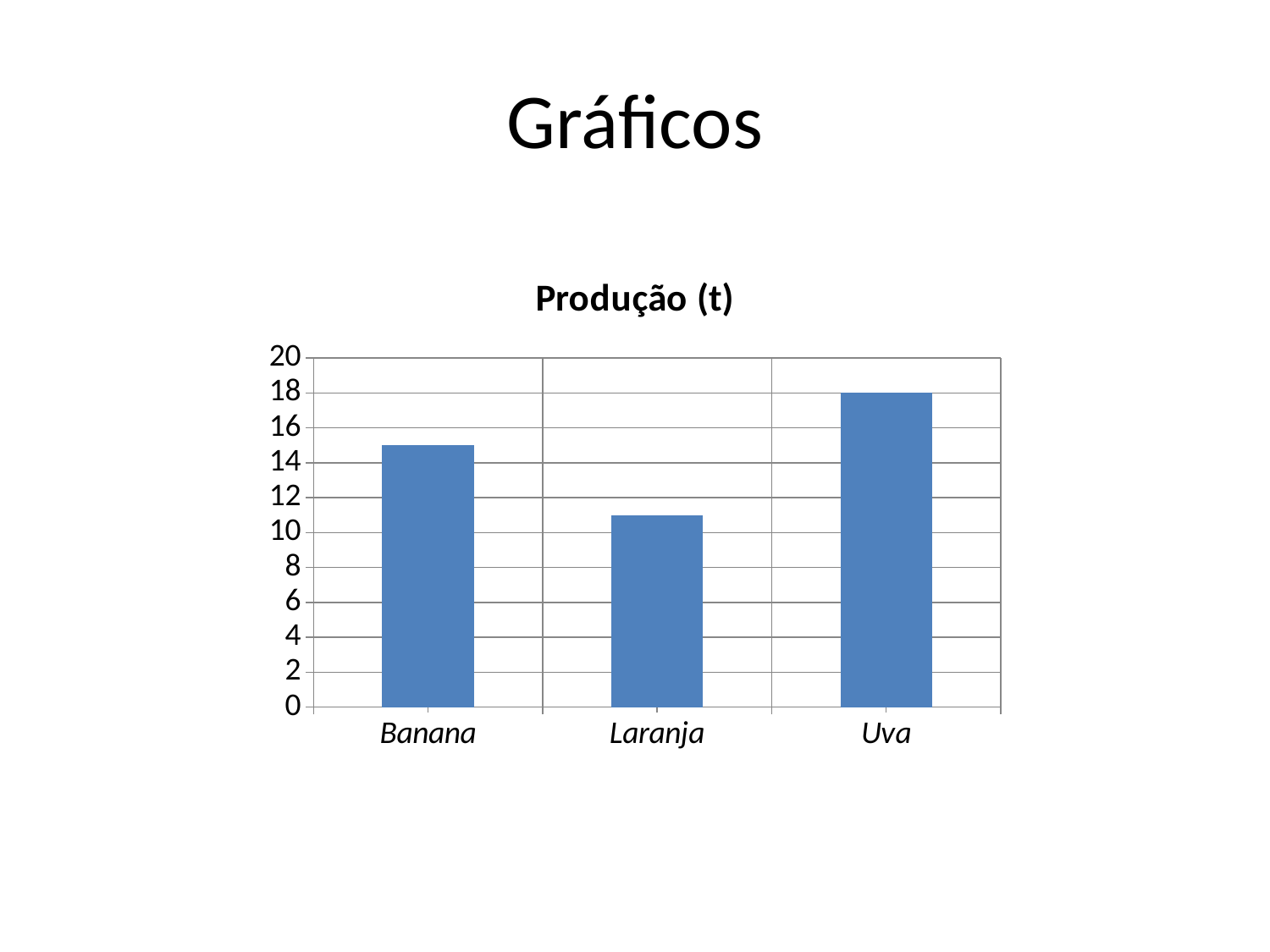

# Gráficos

### Chart

| Category | Produção (t) |
|---|---|
| Banana | 15.0 |
| Laranja | 11.0 |
| Uva | 18.0 |